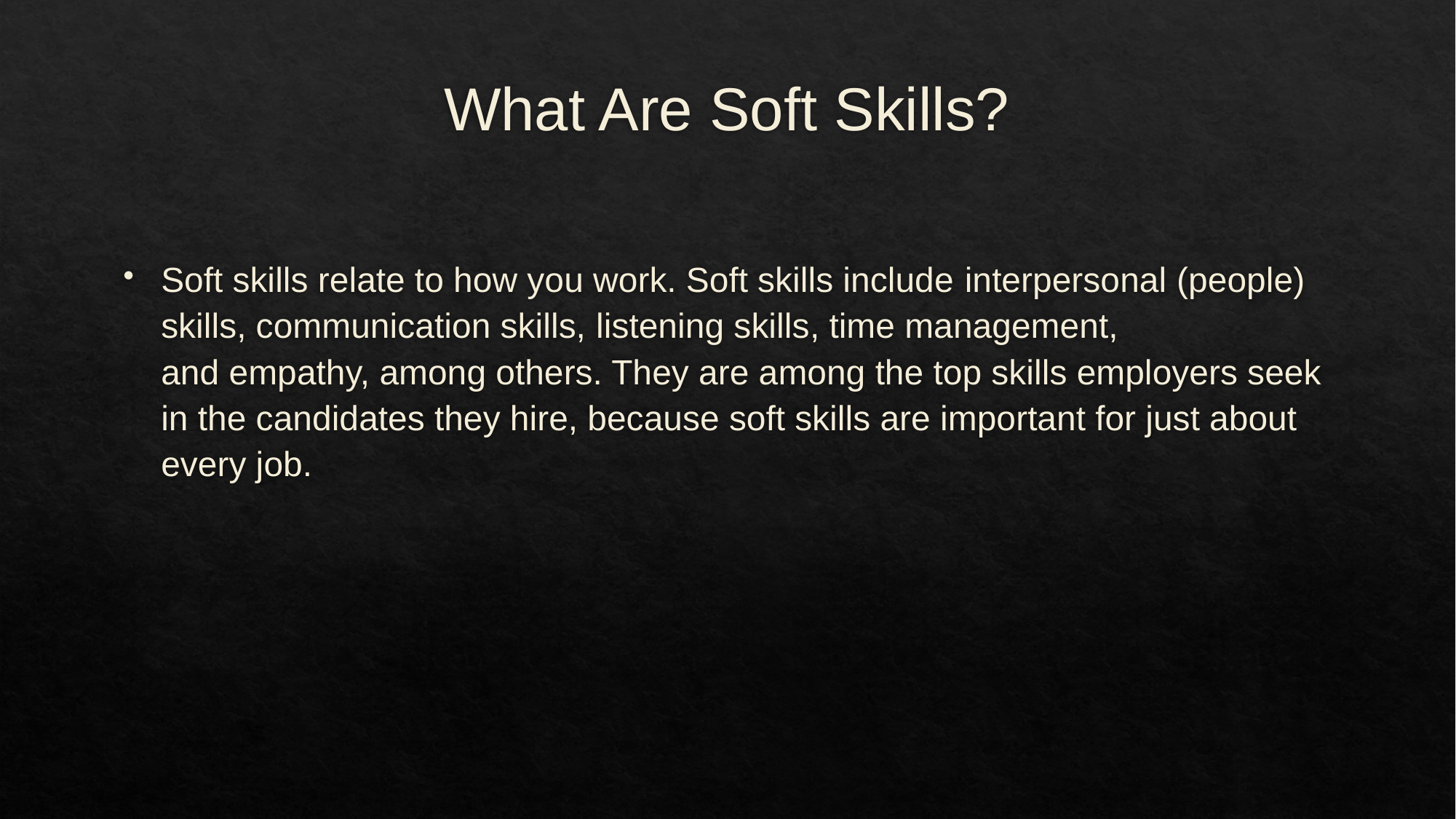

# What Are Soft Skills?
Soft skills relate to how you work. Soft skills include interpersonal (people) skills, communication skills, listening skills, time management, and empathy, among others. They are among the top skills employers seek in the candidates they hire, because soft skills are important for just about every job.